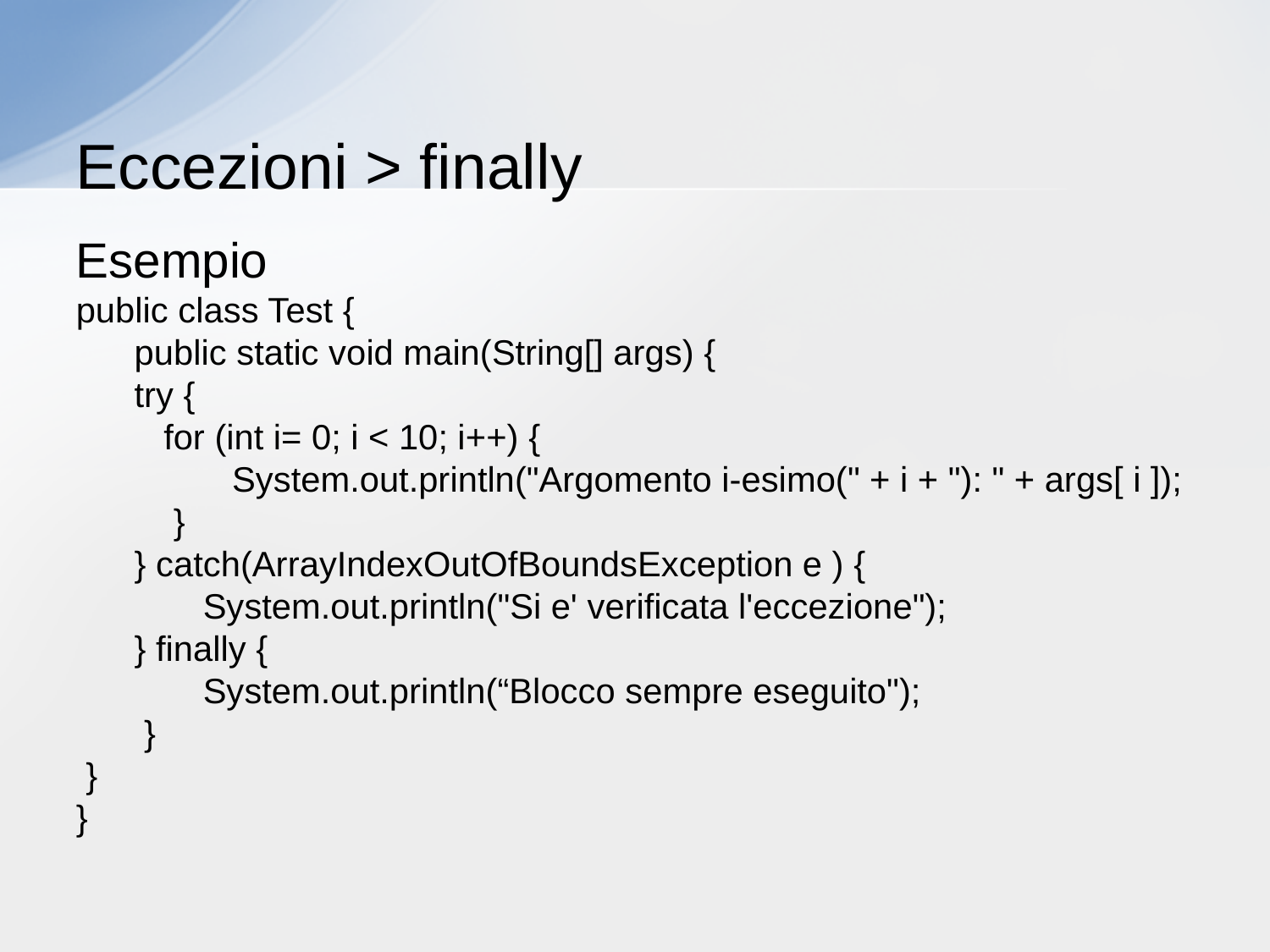

# Eccezioni > finally
Esempio
public class Test {
      public static void main(String[] args) {
      try {
         for (int i= 0; i < 10; i++) {
	   System.out.println("Argomento i-esimo(" + i + "): " + args[ i ]);
          }
      } catch(ArrayIndexOutOfBoundsException e ) {
	System.out.println("Si e' verificata l'eccezione");
      } finally {
	System.out.println(“Blocco sempre eseguito");
       }
 }
}